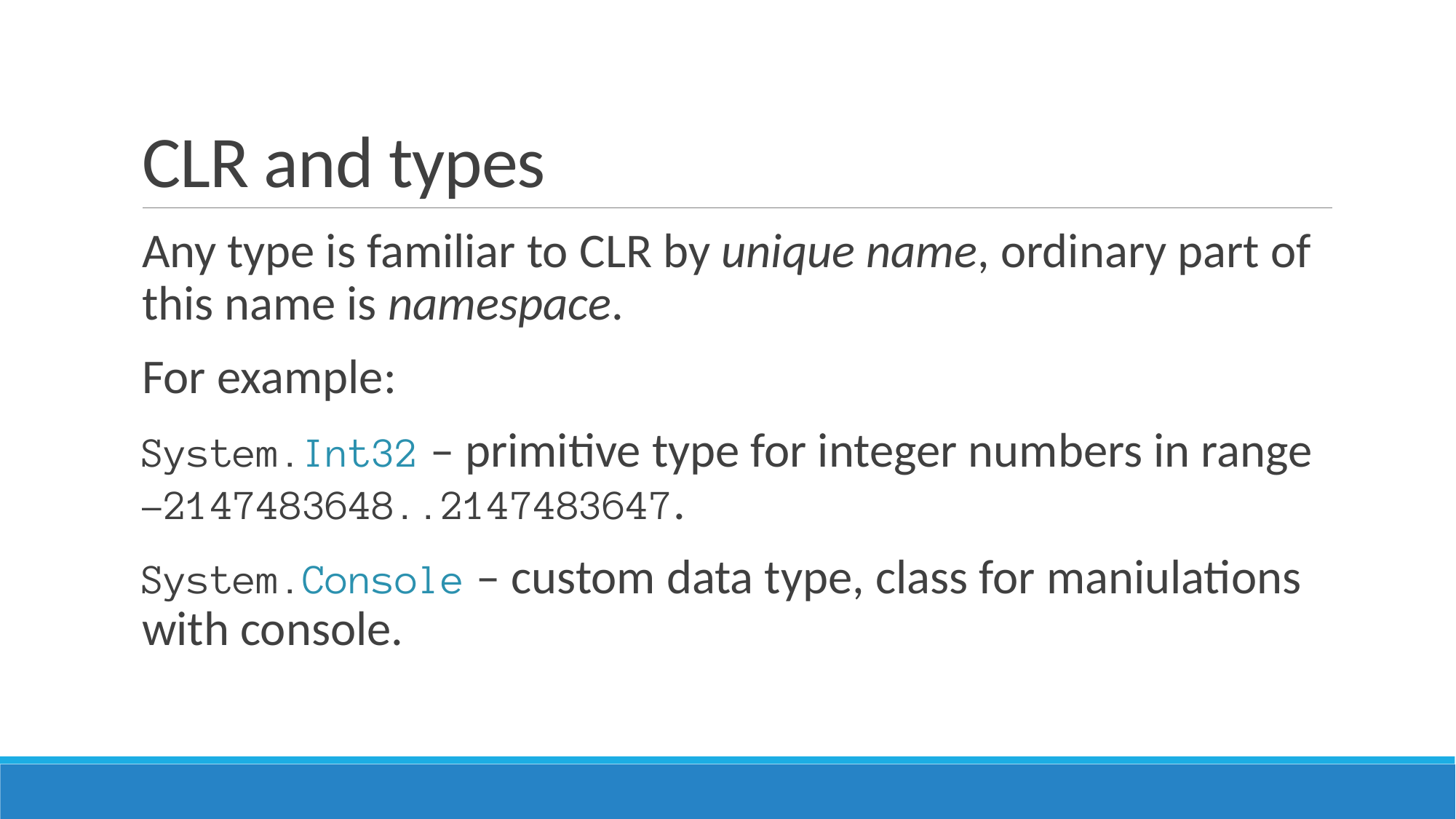

# CLR and types
Any type is familiar to CLR by unique name, ordinary part of this name is namespace.
For example:
System.Int32 – primitive type for integer numbers in range -2147483648..2147483647.
System.Console – custom data type, class for maniulations with console.